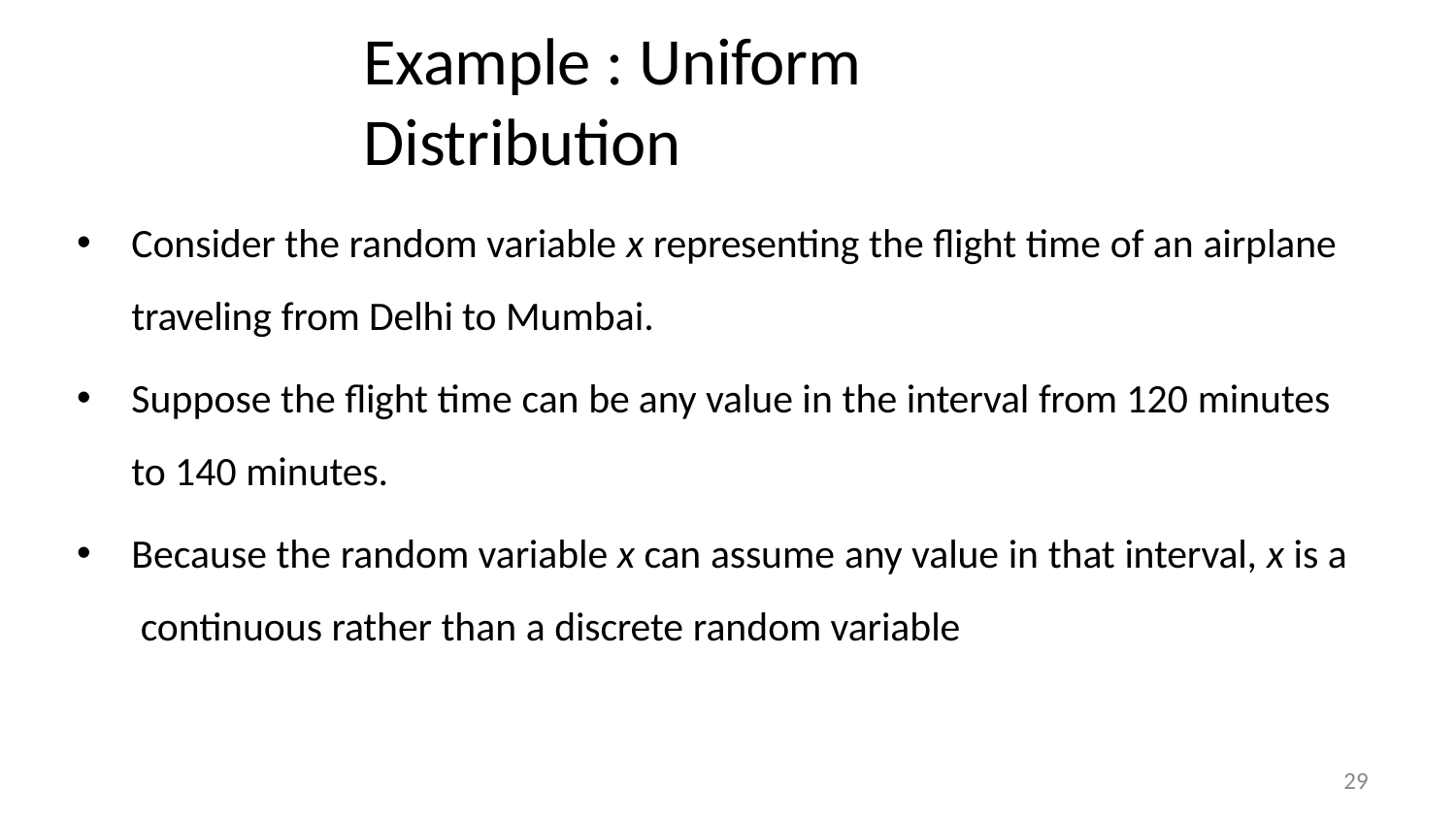

# Example : Uniform Distribution
Consider the random variable x representing the flight time of an airplane
traveling from Delhi to Mumbai.
Suppose the flight time can be any value in the interval from 120 minutes
to 140 minutes.
Because the random variable x can assume any value in that interval, x is a  continuous rather than a discrete random variable
29